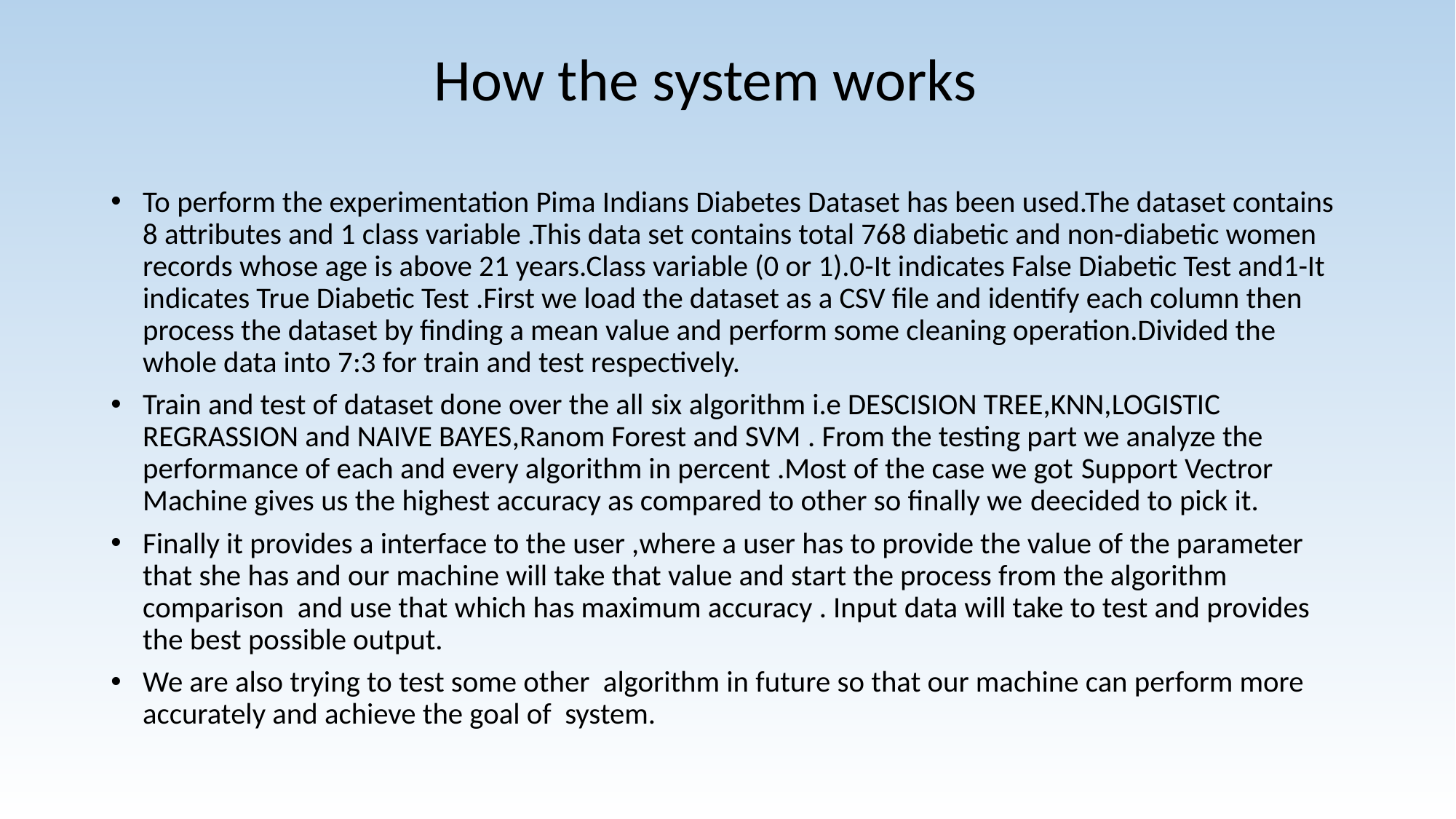

# How the system works
To perform the experimentation Pima Indians Diabetes Dataset has been used.The dataset contains 8 attributes and 1 class variable .This data set contains total 768 diabetic and non-diabetic women records whose age is above 21 years.Class variable (0 or 1).0-It indicates False Diabetic Test and1-It indicates True Diabetic Test .First we load the dataset as a CSV file and identify each column then process the dataset by finding a mean value and perform some cleaning operation.Divided the whole data into 7:3 for train and test respectively.
Train and test of dataset done over the all six algorithm i.e DESCISION TREE,KNN,LOGISTIC REGRASSION and NAIVE BAYES,Ranom Forest and SVM . From the testing part we analyze the performance of each and every algorithm in percent .Most of the case we got Support Vectror Machine gives us the highest accuracy as compared to other so finally we deecided to pick it.
Finally it provides a interface to the user ,where a user has to provide the value of the parameter that she has and our machine will take that value and start the process from the algorithm comparison  and use that which has maximum accuracy . Input data will take to test and provides the best possible output.
We are also trying to test some other  algorithm in future so that our machine can perform more accurately and achieve the goal of  system.